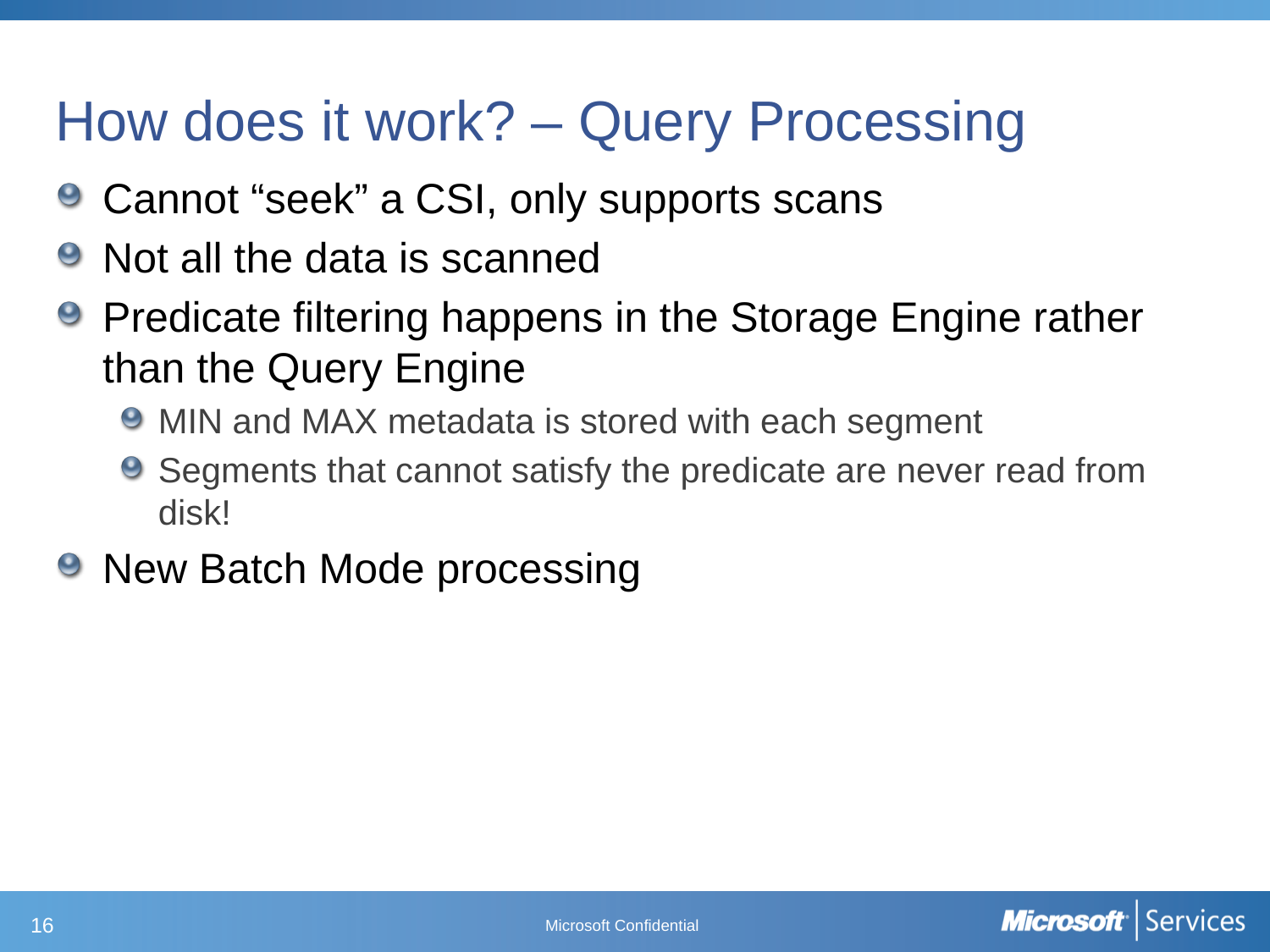

# How does it work? – Query Processing
Cannot “seek” a CSI, only supports scans
Not all the data is scanned
Predicate filtering happens in the Storage Engine rather than the Query Engine
MIN and MAX metadata is stored with each segment
Segments that cannot satisfy the predicate are never read from disk!
New Batch Mode processing
Microsoft Confidential
16